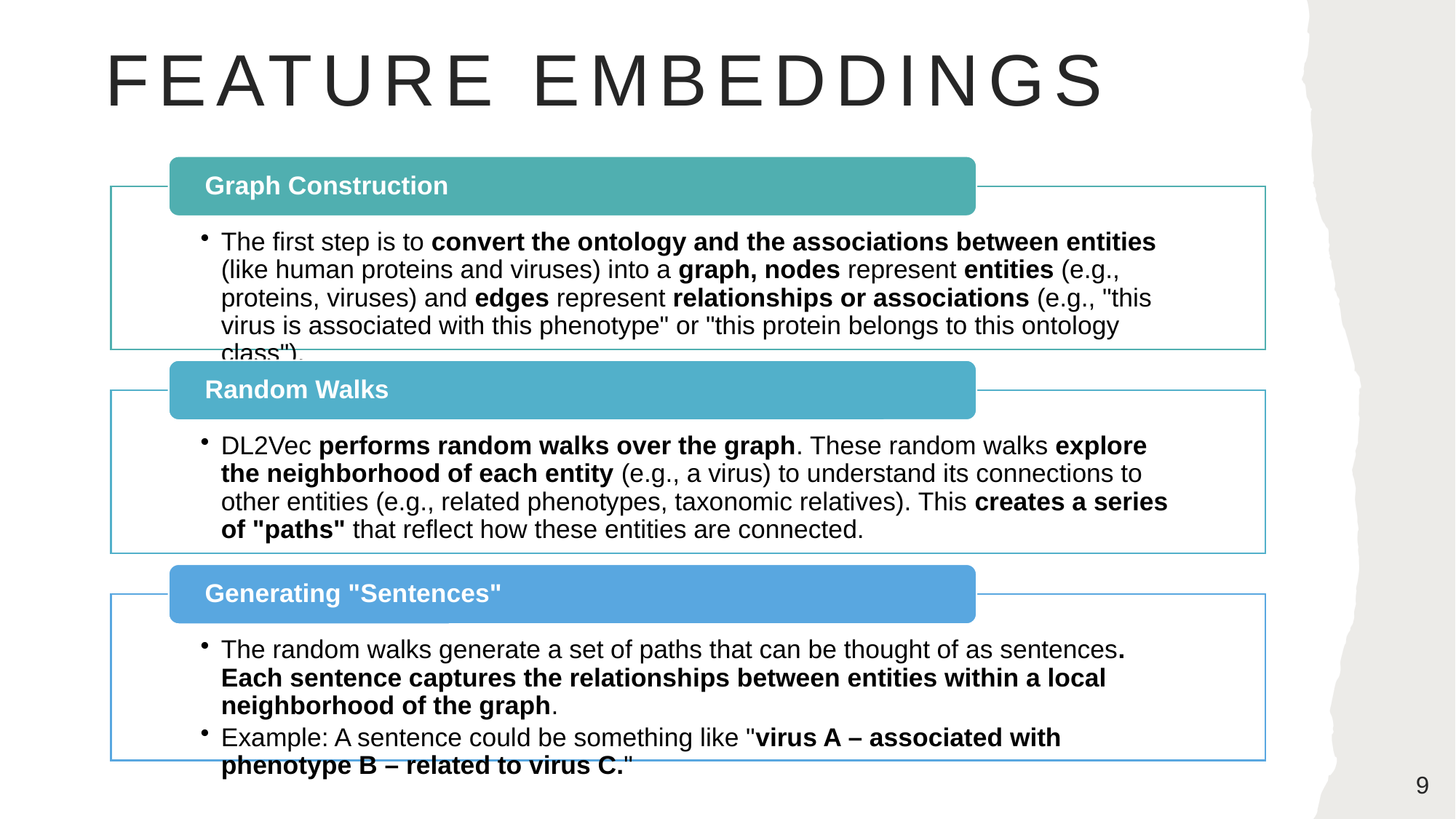

# Feature Embeddings
The first step is to convert the ontology and the associations between entities (like human proteins and viruses) into a graph, nodes represent entities (e.g., proteins, viruses) and edges represent relationships or associations (e.g., "this virus is associated with this phenotype" or "this protein belongs to this ontology class").
Graph Construction
DL2Vec performs random walks over the graph. These random walks explore the neighborhood of each entity (e.g., a virus) to understand its connections to other entities (e.g., related phenotypes, taxonomic relatives). This creates a series of "paths" that reflect how these entities are connected.
Random Walks
The random walks generate a set of paths that can be thought of as sentences. Each sentence captures the relationships between entities within a local neighborhood of the graph.
Example: A sentence could be something like "virus A – associated with phenotype B – related to virus C."
Generating "Sentences"
9